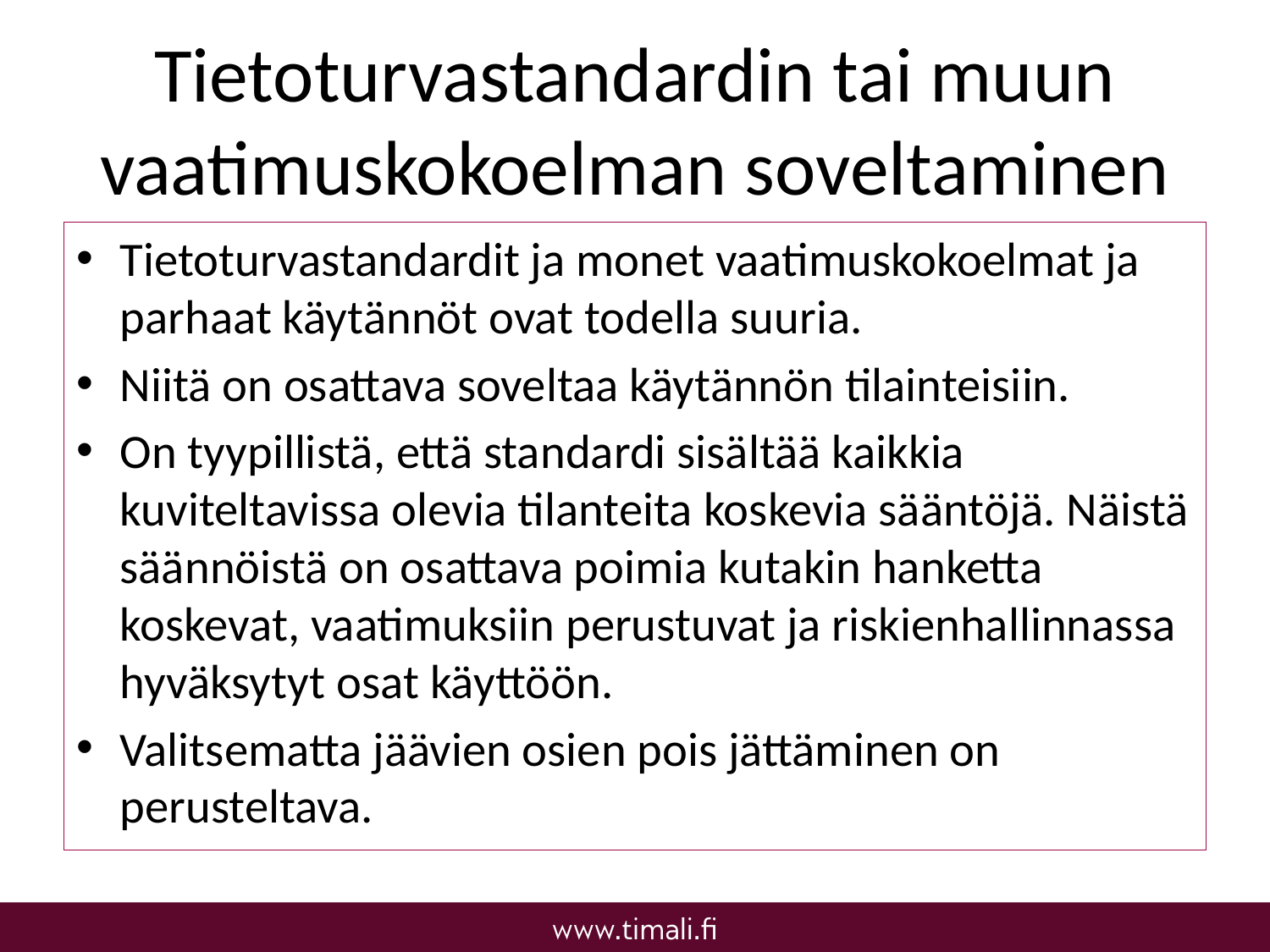

# Tietoturvastandardin tai muun vaatimuskokoelman soveltaminen
Tietoturvastandardit ja monet vaatimuskokoelmat ja parhaat käytännöt ovat todella suuria.
Niitä on osattava soveltaa käytännön tilainteisiin.
On tyypillistä, että standardi sisältää kaikkia kuviteltavissa olevia tilanteita koskevia sääntöjä. Näistä säännöistä on osattava poimia kutakin hanketta koskevat, vaatimuksiin perustuvat ja riskienhallinnassa hyväksytyt osat käyttöön.
Valitsematta jäävien osien pois jättäminen on perusteltava.